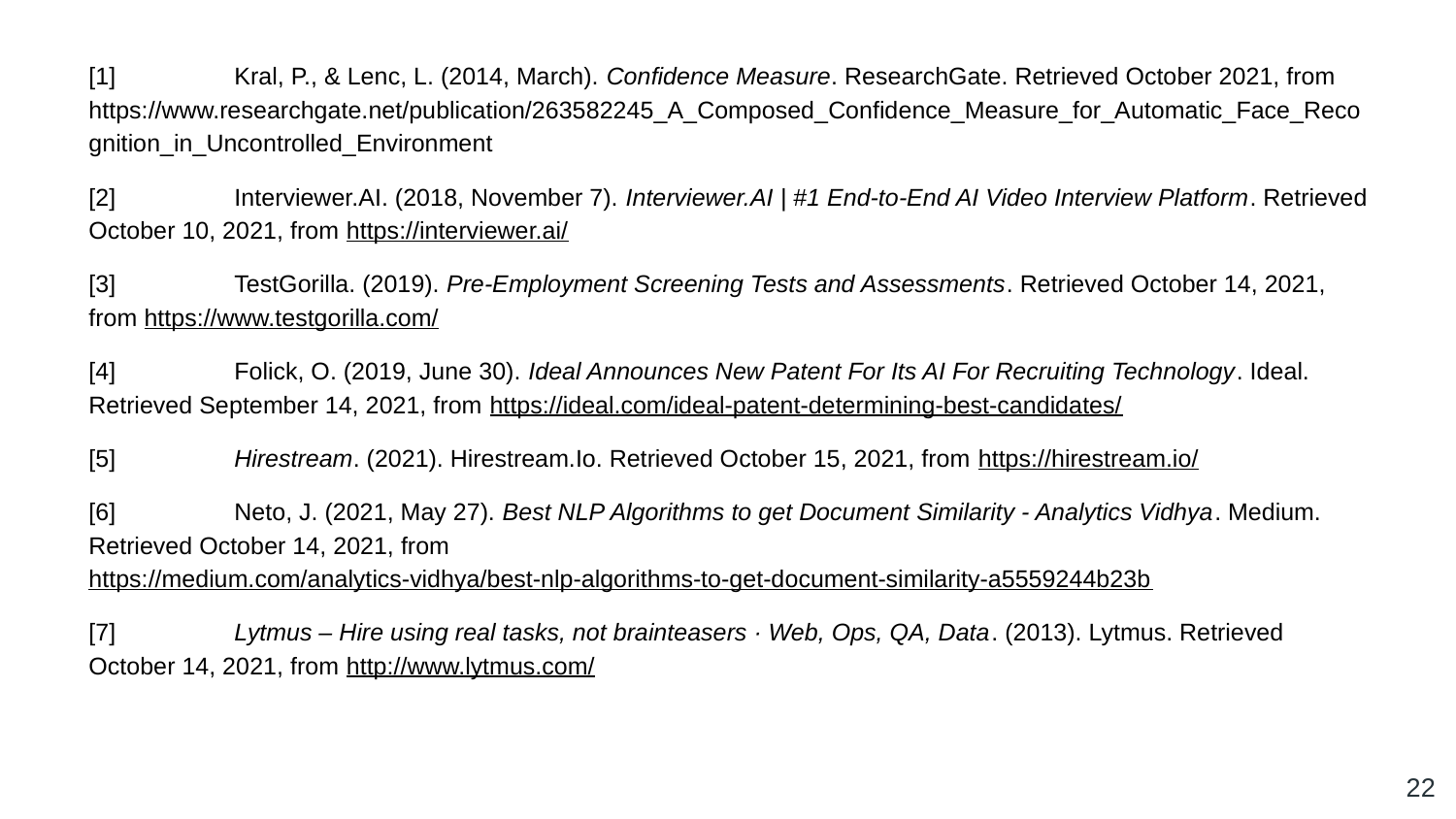

[1]	Kral, P., & Lenc, L. (2014, March). Confidence Measure. ResearchGate. Retrieved October 2021, from https://www.researchgate.net/publication/263582245_A_Composed_Confidence_Measure_for_Automatic_Face_Recognition_in_Uncontrolled_Environment
[2]	Interviewer.AI. (2018, November 7). Interviewer.AI | #1 End-to-End AI Video Interview Platform. Retrieved October 10, 2021, from https://interviewer.ai/
[3]	TestGorilla. (2019). Pre-Employment Screening Tests and Assessments. Retrieved October 14, 2021, from https://www.testgorilla.com/
[4]	Folick, O. (2019, June 30). Ideal Announces New Patent For Its AI For Recruiting Technology. Ideal. Retrieved September 14, 2021, from https://ideal.com/ideal-patent-determining-best-candidates/
[5]	Hirestream. (2021). Hirestream.Io. Retrieved October 15, 2021, from https://hirestream.io/
[6]	Neto, J. (2021, May 27). Best NLP Algorithms to get Document Similarity - Analytics Vidhya. Medium. Retrieved October 14, 2021, from https://medium.com/analytics-vidhya/best-nlp-algorithms-to-get-document-similarity-a5559244b23b
[7]	Lytmus – Hire using real tasks, not brainteasers · Web, Ops, QA, Data. (2013). Lytmus. Retrieved October 14, 2021, from http://www.lytmus.com/

22